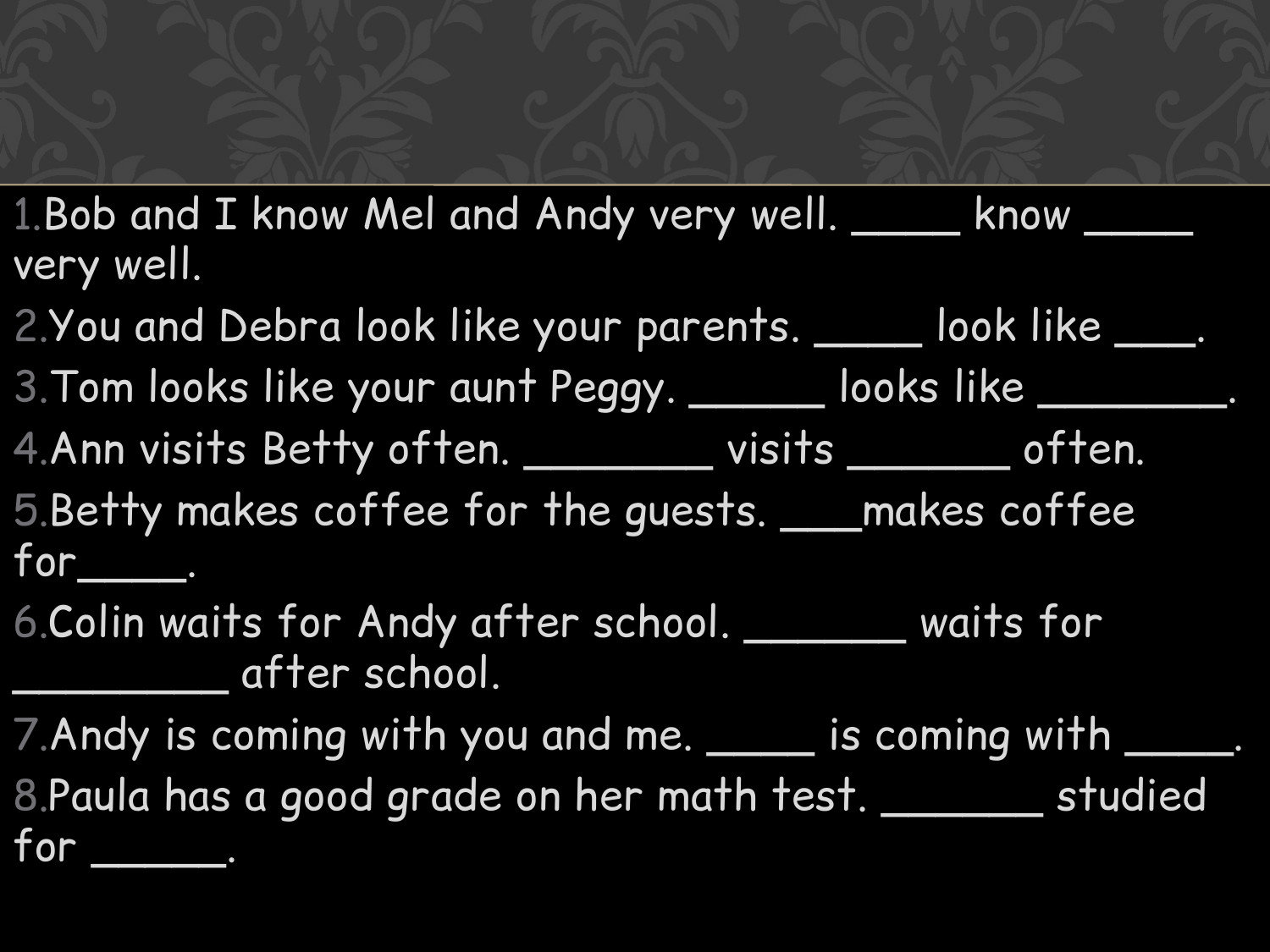

Bob and I know Mel and Andy very well. ____ know ____ very well.
You and Debra look like your parents. ____ look like ___.
Tom looks like your aunt Peggy. _____ looks like _______.
Ann visits Betty often. _______ visits ______ often.
Betty makes coffee for the guests. ___makes coffee  for____.
Colin waits for Andy after school. ______ waits for ________ after school.
Andy is coming with you and me. ____ is coming with ____.
Paula has a good grade on her math test. ______ studied for _____.